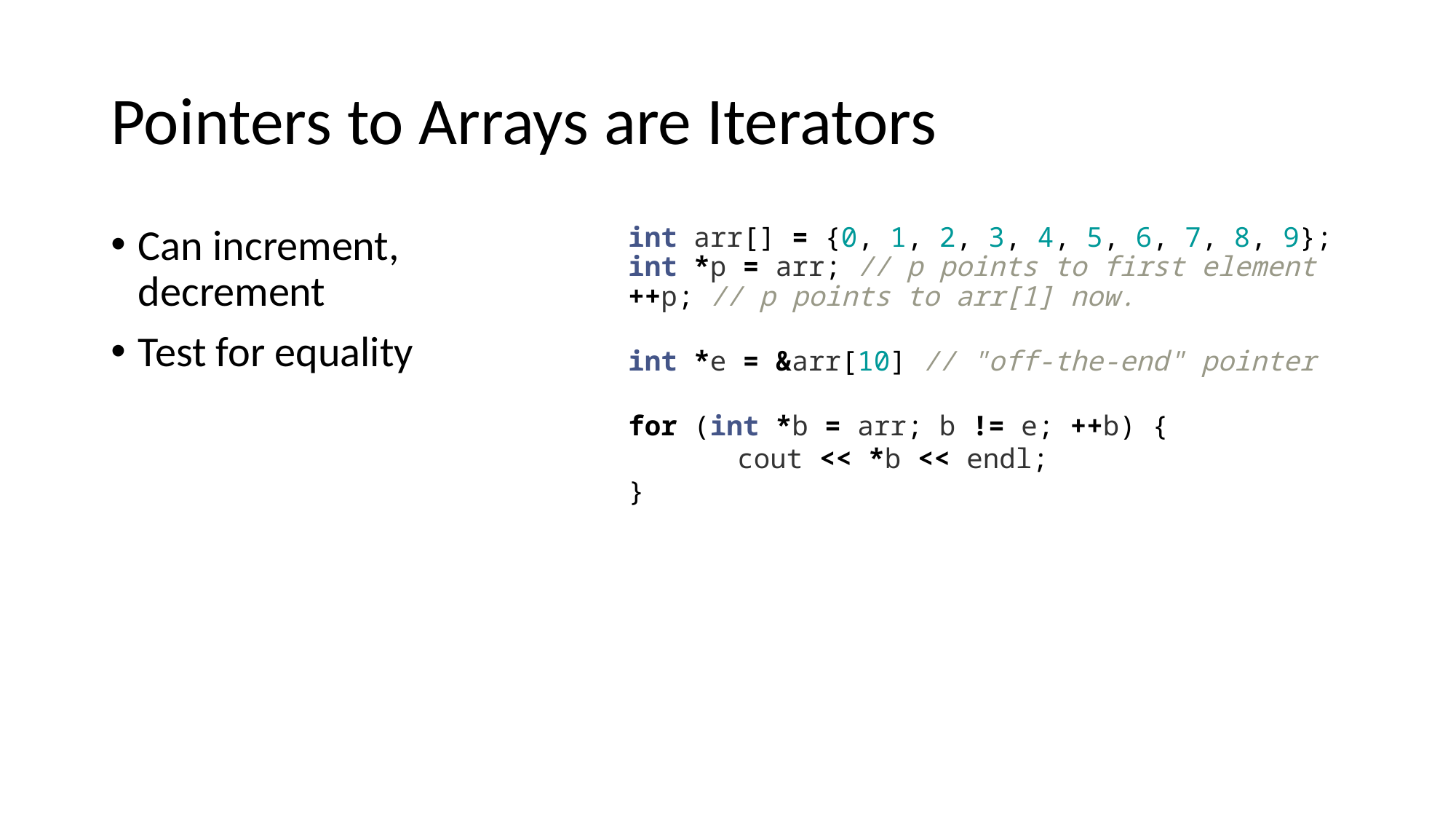

# Pointers to Arrays are Iterators
Can increment, decrement
Test for equality
int arr[] = {0, 1, 2, 3, 4, 5, 6, 7, 8, 9}; int *p = arr; // p points to first element ++p; // p points to arr[1] now.

int *e = &arr[10] // "off-the-end" pointer

for (int *b = arr; b != e; ++b) {
	cout << *b << endl;
}